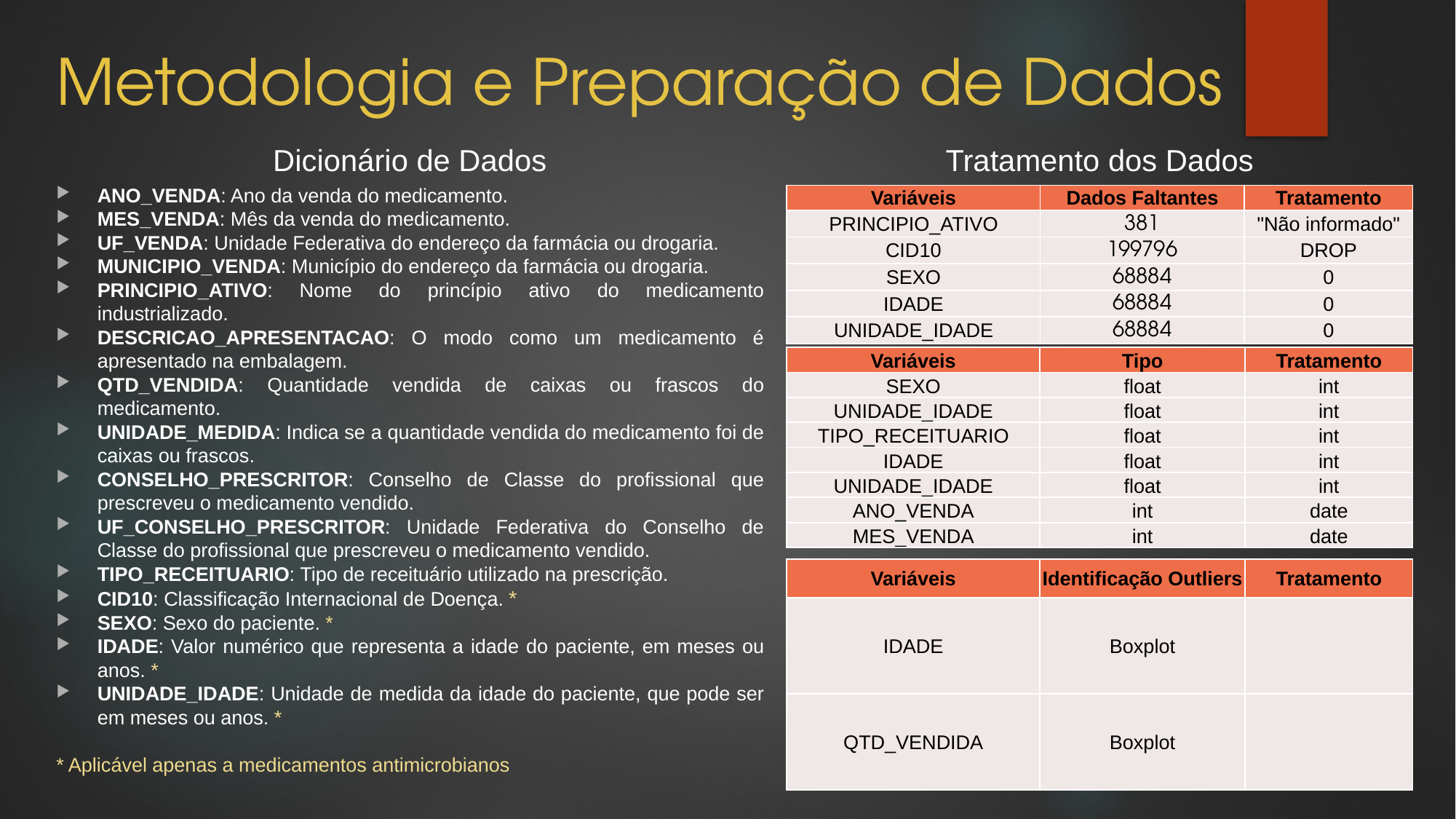

# Metodologia e Preparação de Dados
Dicionário de Dados
Tratamento dos Dados
ANO_VENDA: Ano da venda do medicamento.
MES_VENDA: Mês da venda do medicamento.
UF_VENDA: Unidade Federativa do endereço da farmácia ou drogaria.
MUNICIPIO_VENDA: Município do endereço da farmácia ou drogaria.
PRINCIPIO_ATIVO: Nome do princípio ativo do medicamento industrializado.
DESCRICAO_APRESENTACAO: O modo como um medicamento é apresentado na embalagem.
QTD_VENDIDA: Quantidade vendida de caixas ou frascos do medicamento.
UNIDADE_MEDIDA: Indica se a quantidade vendida do medicamento foi de caixas ou frascos.
CONSELHO_PRESCRITOR: Conselho de Classe do profissional que prescreveu o medicamento vendido.
UF_CONSELHO_PRESCRITOR: Unidade Federativa do Conselho de Classe do profissional que prescreveu o medicamento vendido.
TIPO_RECEITUARIO: Tipo de receituário utilizado na prescrição.
CID10: Classificação Internacional de Doença. *
SEXO: Sexo do paciente. *
IDADE: Valor numérico que representa a idade do paciente, em meses ou anos. *
UNIDADE_IDADE: Unidade de medida da idade do paciente, que pode ser em meses ou anos. *

* Aplicável apenas a medicamentos antimicrobianos
| Variáveis | Dados Faltantes | Tratamento |
| --- | --- | --- |
| PRINCIPIO\_ATIVO | 381 | "Não informado" |
| CID10 | 199796 | DROP |
| SEXO | 68884 | 0 |
| IDADE | 68884 | 0 |
| UNIDADE\_IDADE | 68884 | 0 |
| Variáveis | Tipo | Tratamento |
| --- | --- | --- |
| SEXO | float | int |
| UNIDADE\_IDADE | float | int |
| TIPO\_RECEITUARIO | float | int |
| IDADE | float | int |
| UNIDADE\_IDADE | float | int |
| ANO\_VENDA | int | date |
| MES\_VENDA | int | date |
| Variáveis | Identificação Outliers | Tratamento |
| --- | --- | --- |
| IDADE | Boxplot |  |
| QTD\_VENDIDA | Boxplot |  |